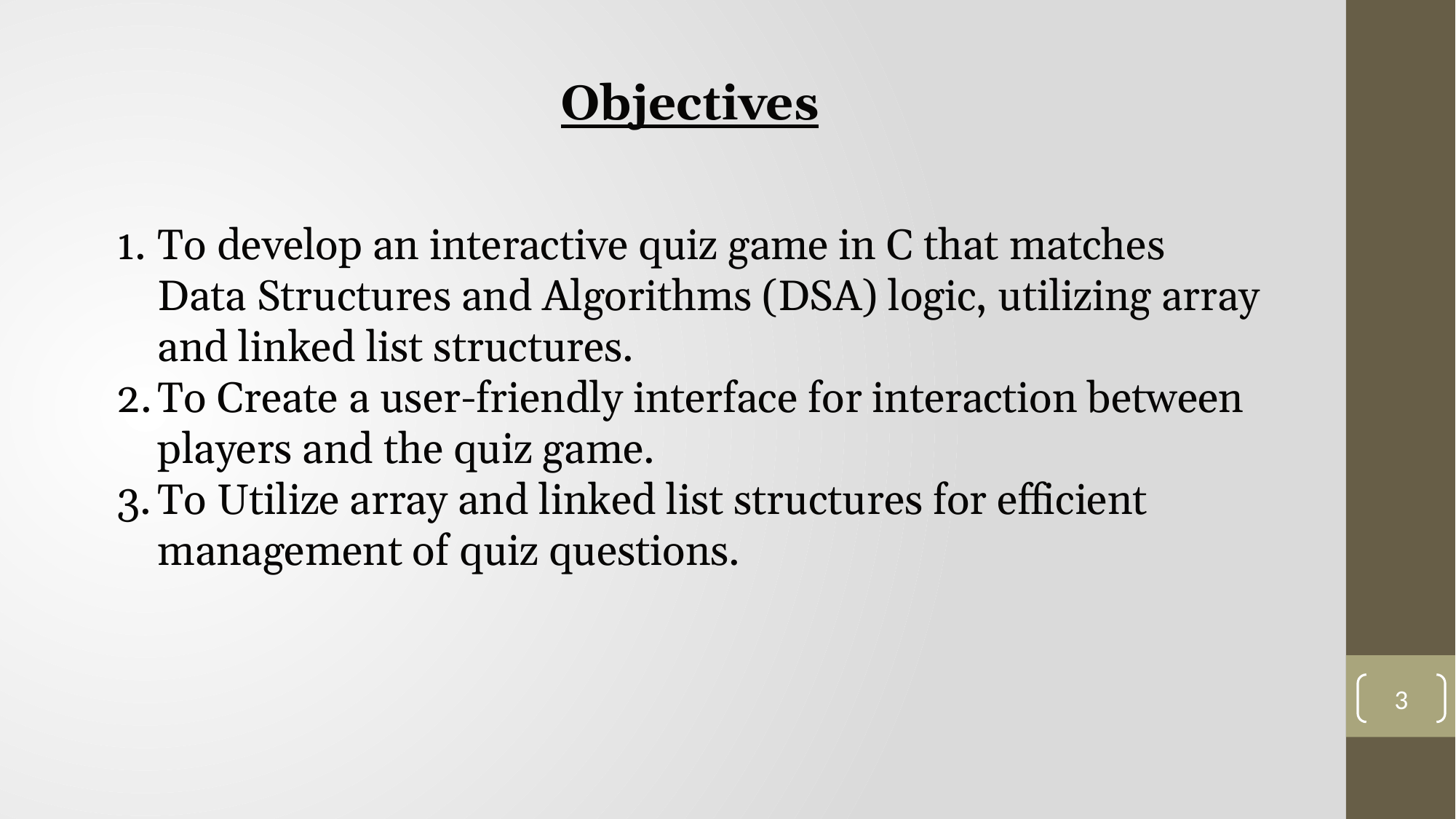

Objectives

To develop an interactive quiz game in C that matches Data Structures and Algorithms (DSA) logic, utilizing array and linked list structures.
To Create a user-friendly interface for interaction between players and the quiz game.
To Utilize array and linked list structures for efficient management of quiz questions.
3